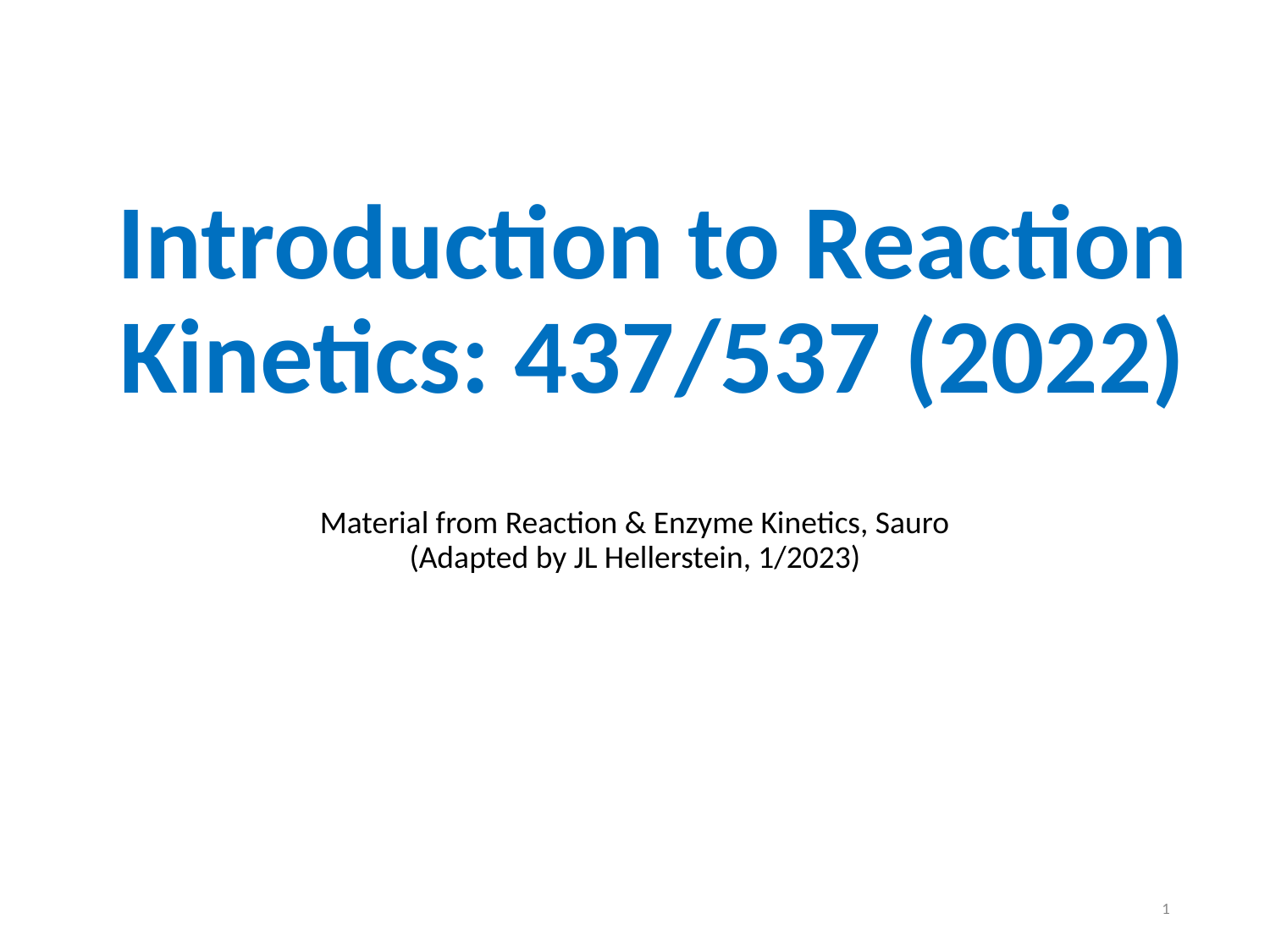

# Introduction to Reaction Kinetics: 437/537 (2022)

Material from Reaction & Enzyme Kinetics, Sauro
(Adapted by JL Hellerstein, 1/2023)
1